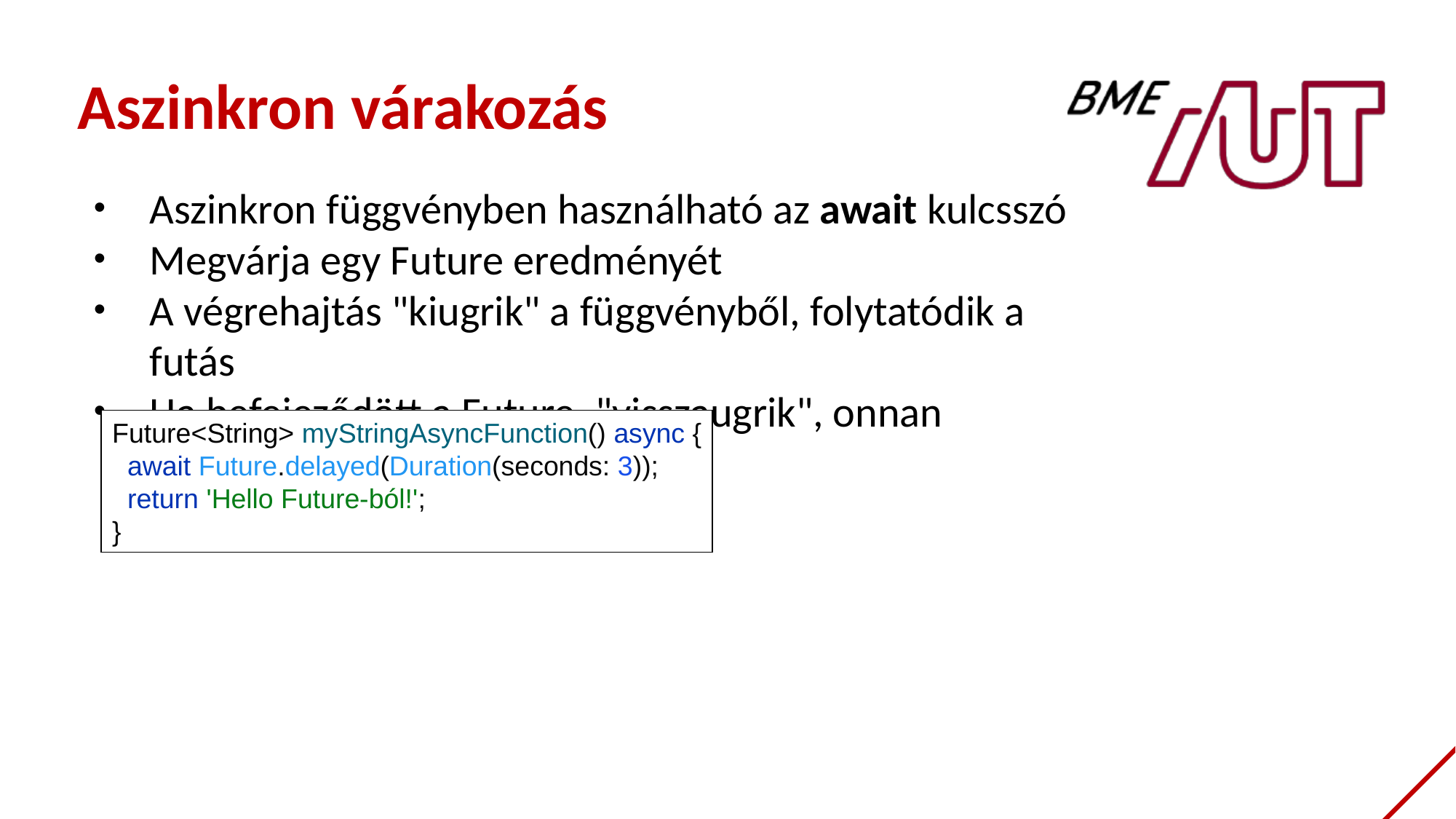

Aszinkron várakozás
Aszinkron függvényben használható az await kulcsszó
Megvárja egy Future eredményét
A végrehajtás "kiugrik" a függvényből, folytatódik a futás
Ha befejeződött a Future, "visszaugrik", onnan folytatja
Future<String> myStringAsyncFunction() async {
  await Future.delayed(Duration(seconds: 3));
  return 'Hello Future-ból!';
}